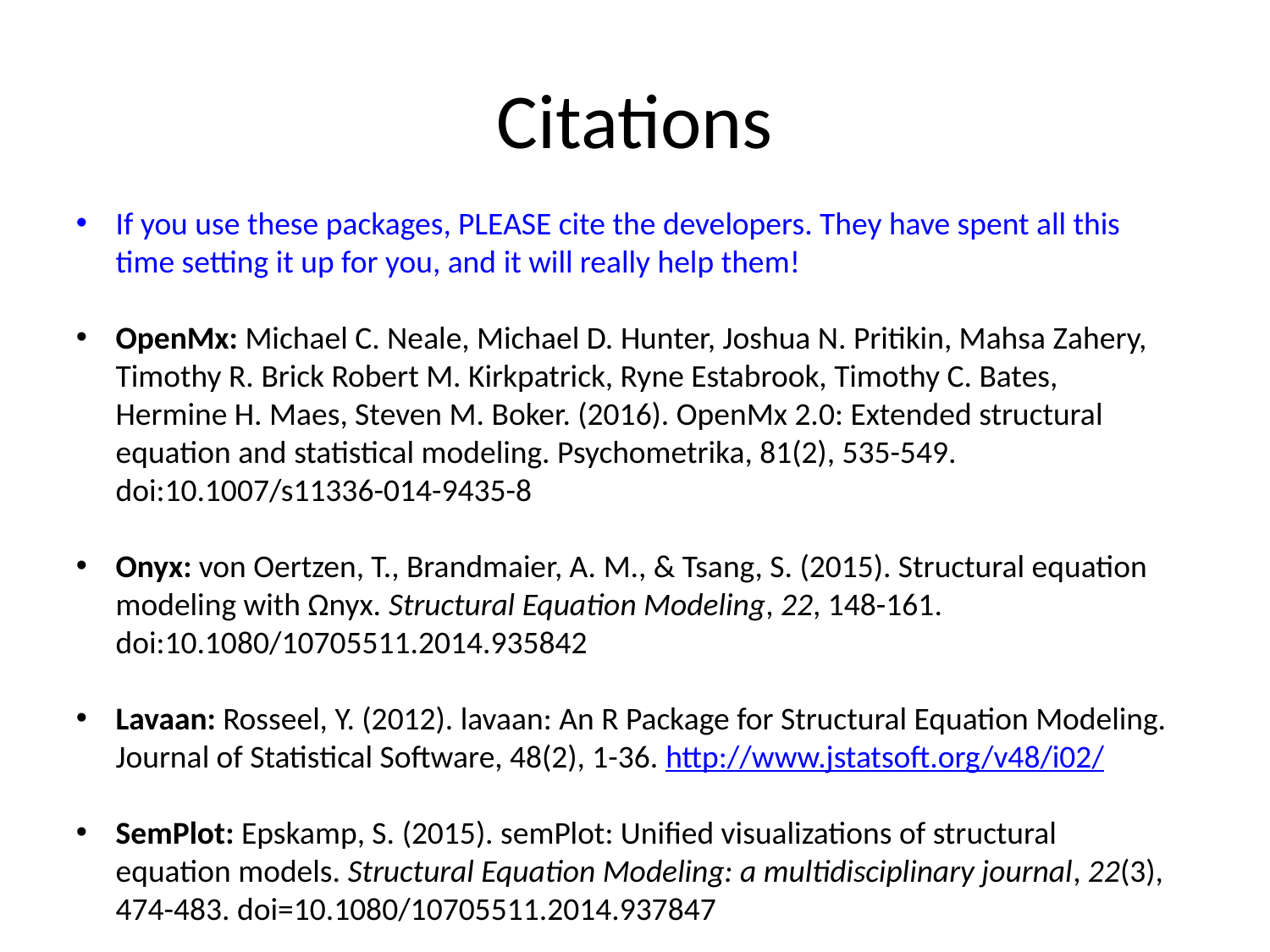

# Citations
If you use these packages, PLEASE cite the developers. They have spent all this time setting it up for you, and it will really help them!

OpenMx: Michael C. Neale, Michael D. Hunter, Joshua N. Pritikin, Mahsa Zahery, Timothy R. Brick Robert M. Kirkpatrick, Ryne Estabrook, Timothy C. Bates, Hermine H. Maes, Steven M. Boker. (2016). OpenMx 2.0: Extended structural equation and statistical modeling. Psychometrika, 81(2), 535-549. doi:10.1007/s11336-014-9435-8

Onyx: von Oertzen, T., Brandmaier, A. M., & Tsang, S. (2015). Structural equation modeling with Ωnyx. Structural Equation Modeling, 22, 148-161. doi:10.1080/10705511.2014.935842

Lavaan: Rosseel, Y. (2012). lavaan: An R Package for Structural Equation Modeling. Journal of Statistical Software, 48(2), 1-36. http://www.jstatsoft.org/v48/i02/

SemPlot: Epskamp, S. (2015). semPlot: Unified visualizations of structural equation models. Structural Equation Modeling: a multidisciplinary journal, 22(3), 474-483. doi=10.1080/10705511.2014.937847